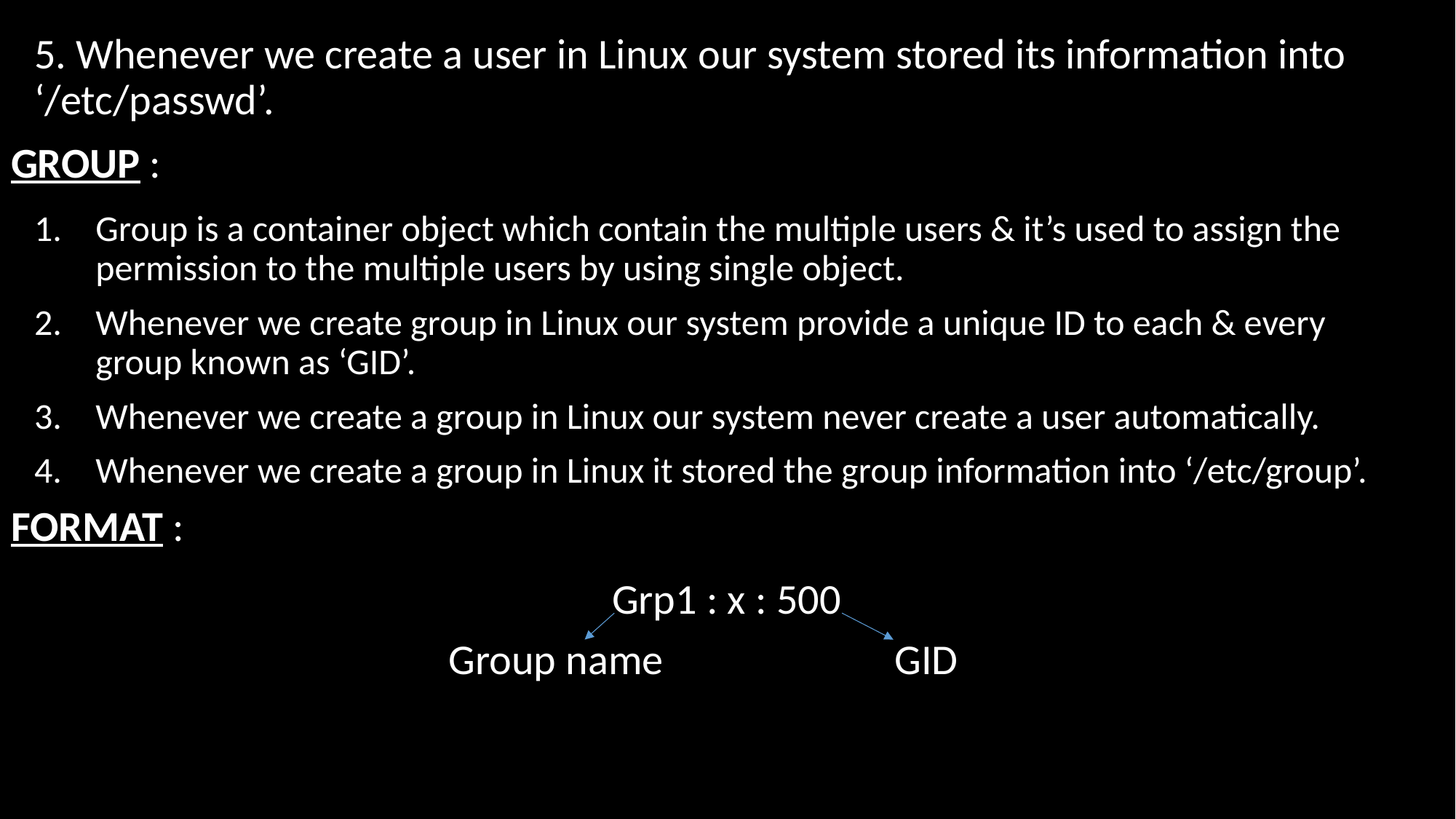

5. Whenever we create a user in Linux our system stored its information into ‘/etc/passwd’.

GROUP :

Group is a container object which contain the multiple users & it’s used to assign the permission to the multiple users by using single object.
Whenever we create group in Linux our system provide a unique ID to each & every group known as ‘GID’.
Whenever we create a group in Linux our system never create a user automatically.
Whenever we create a group in Linux it stored the group information into ‘/etc/group’.

FORMAT :
Grp1 : x : 500
                                           Group name                        GID